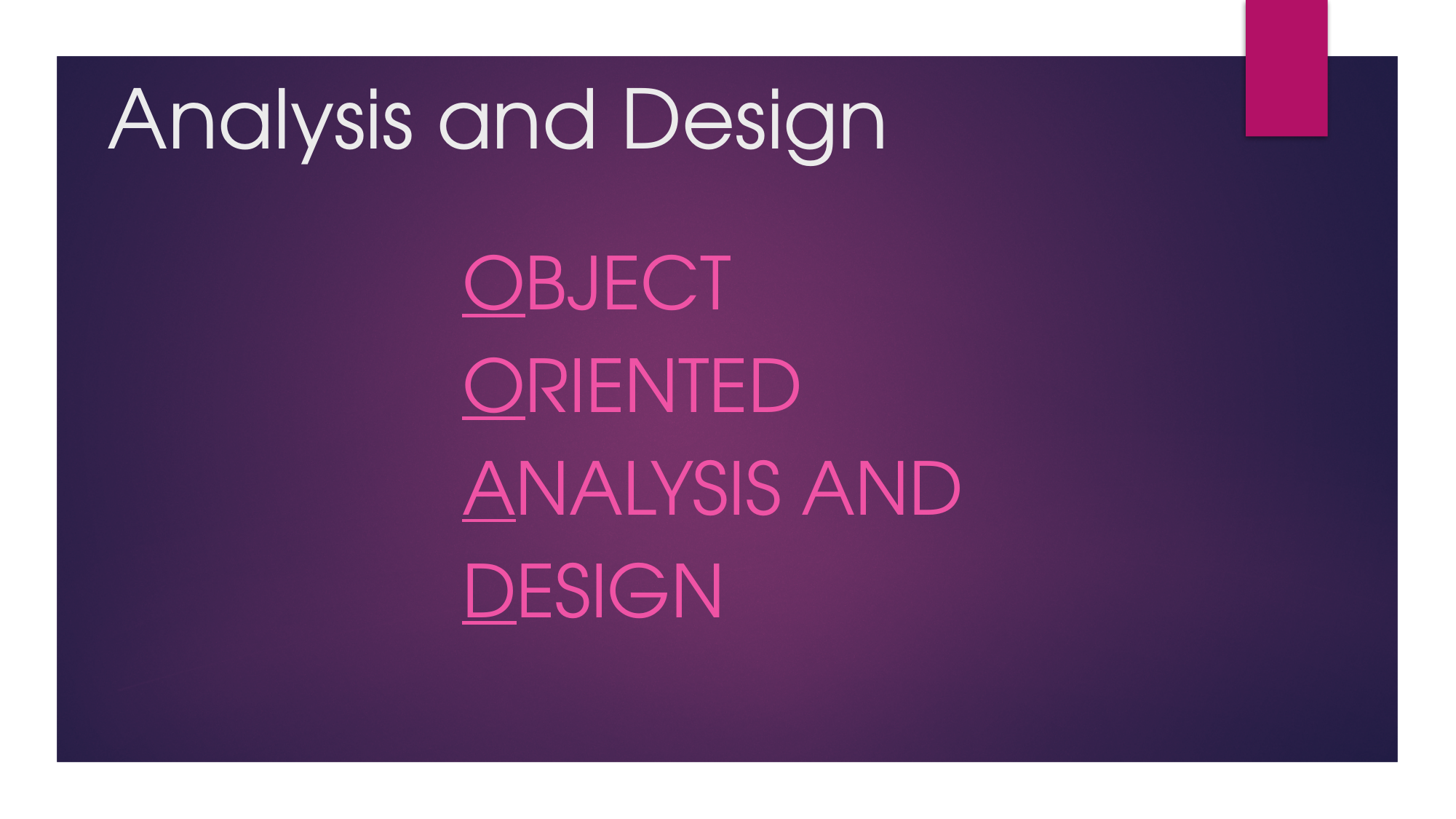

# Analysis and Design
object
oriented
analysis and
design